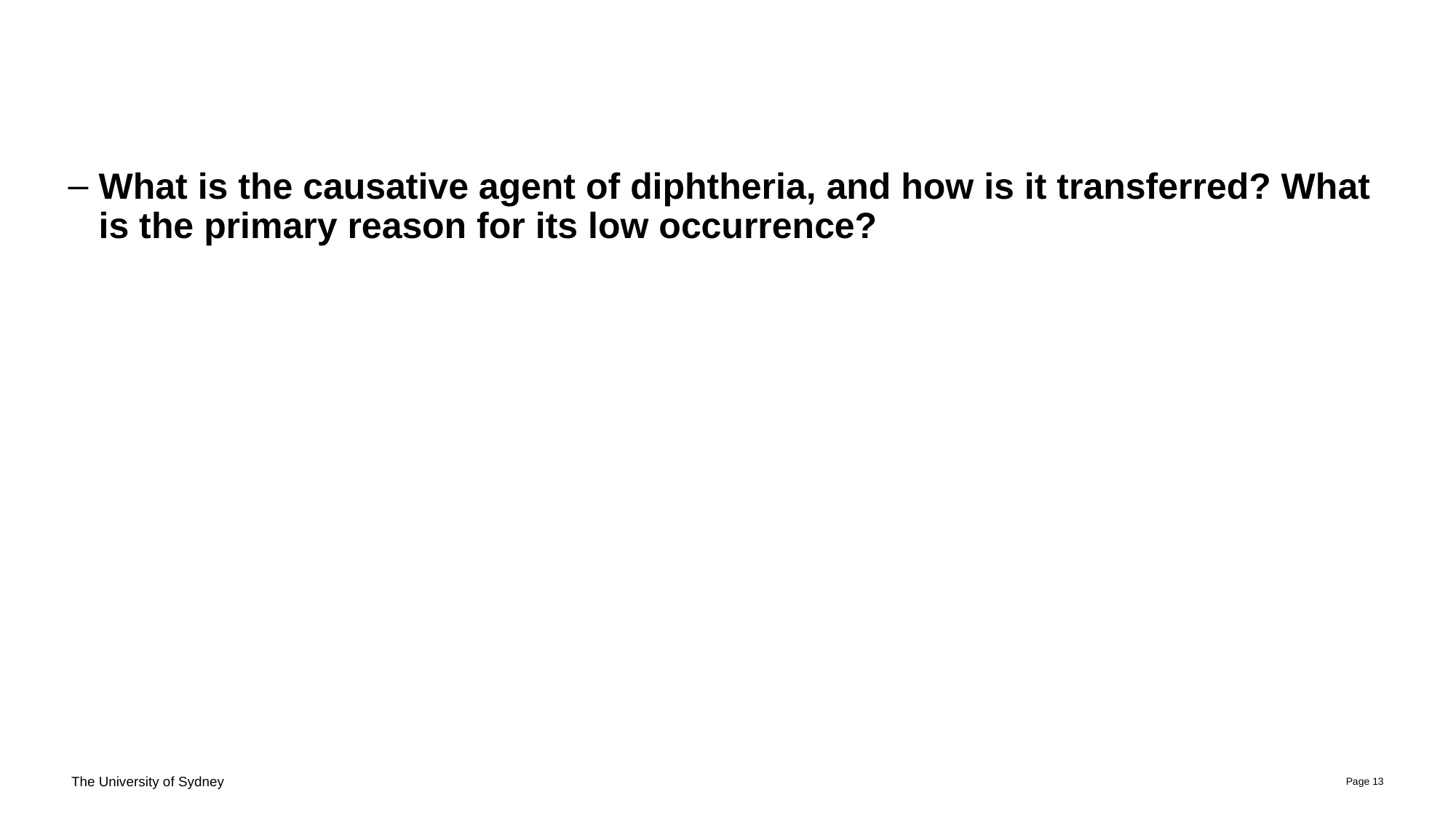

#
What is the causative agent of diphtheria, and how is it transferred? What is the primary reason for its low occurrence?